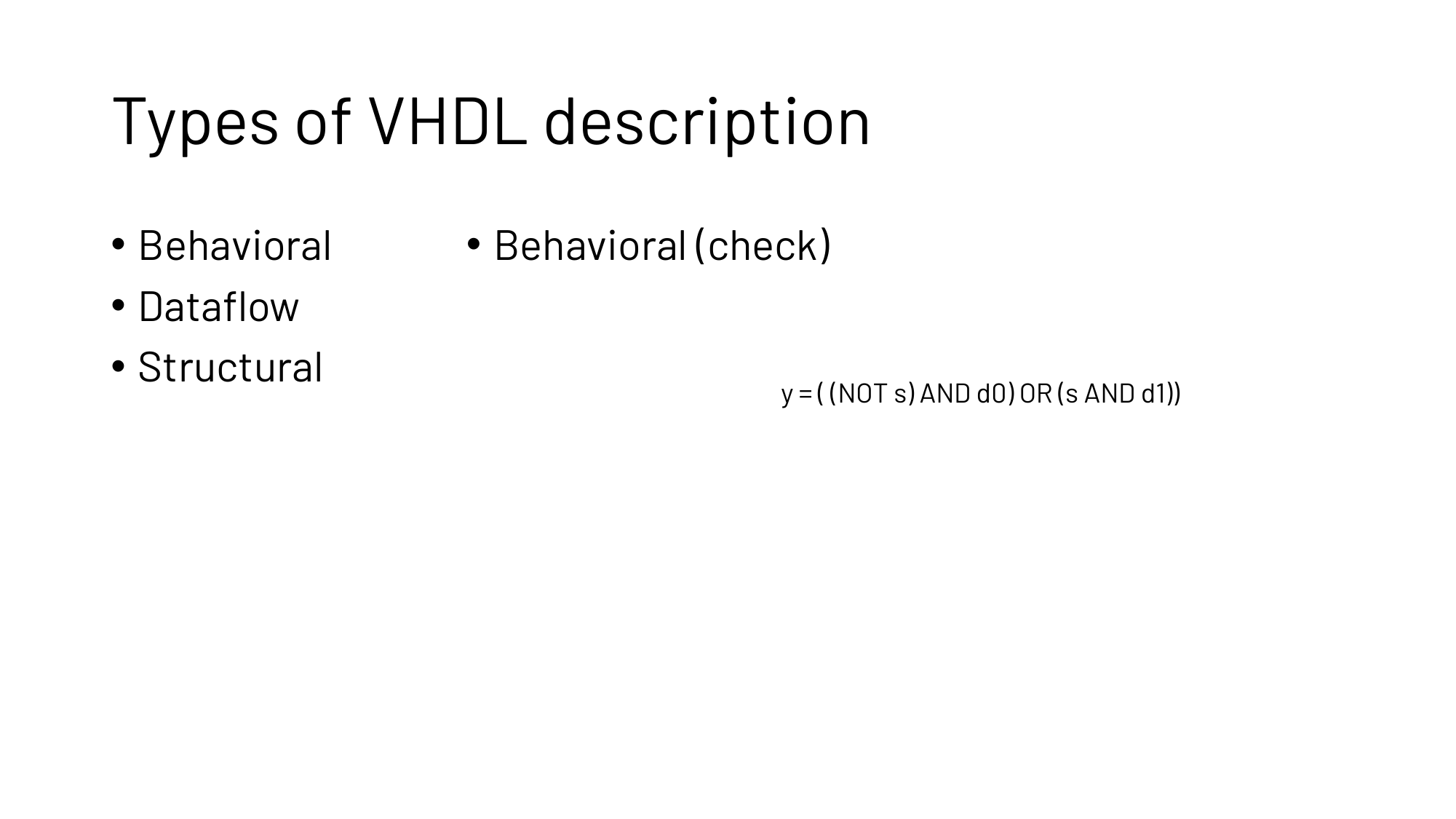

# Types of VHDL description
Behavioral
Dataflow
Structural
Behavioral (check)

y = ( (NOT s) AND d0) OR (s AND d1))